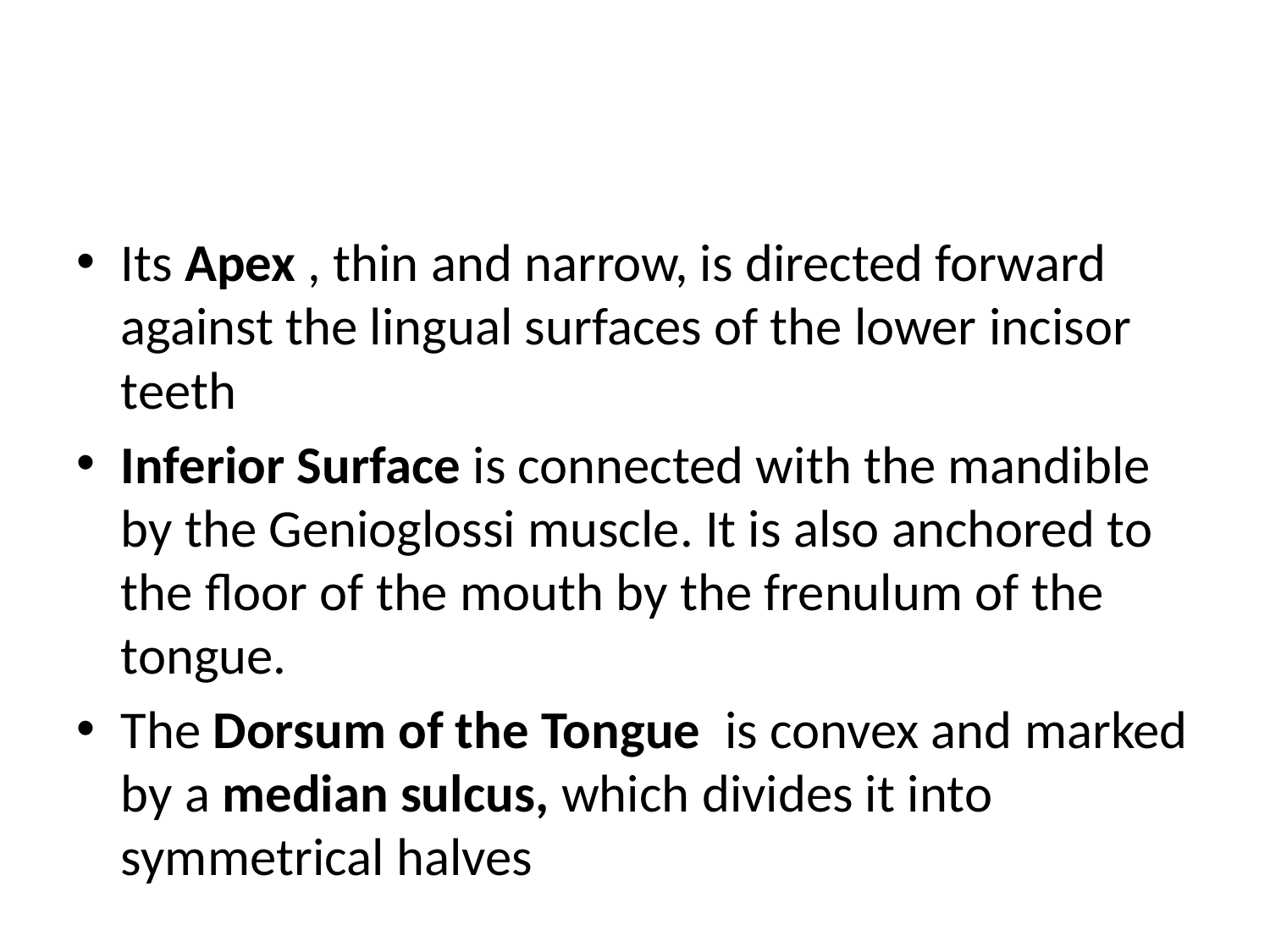

#
Its Apex , thin and narrow, is directed forward against the lingual surfaces of the lower incisor teeth
Inferior Surface is connected with the mandible by the Genioglossi muscle. It is also anchored to the floor of the mouth by the frenulum of the tongue.
The Dorsum of the Tongue  is convex and marked by a median sulcus, which divides it into symmetrical halves